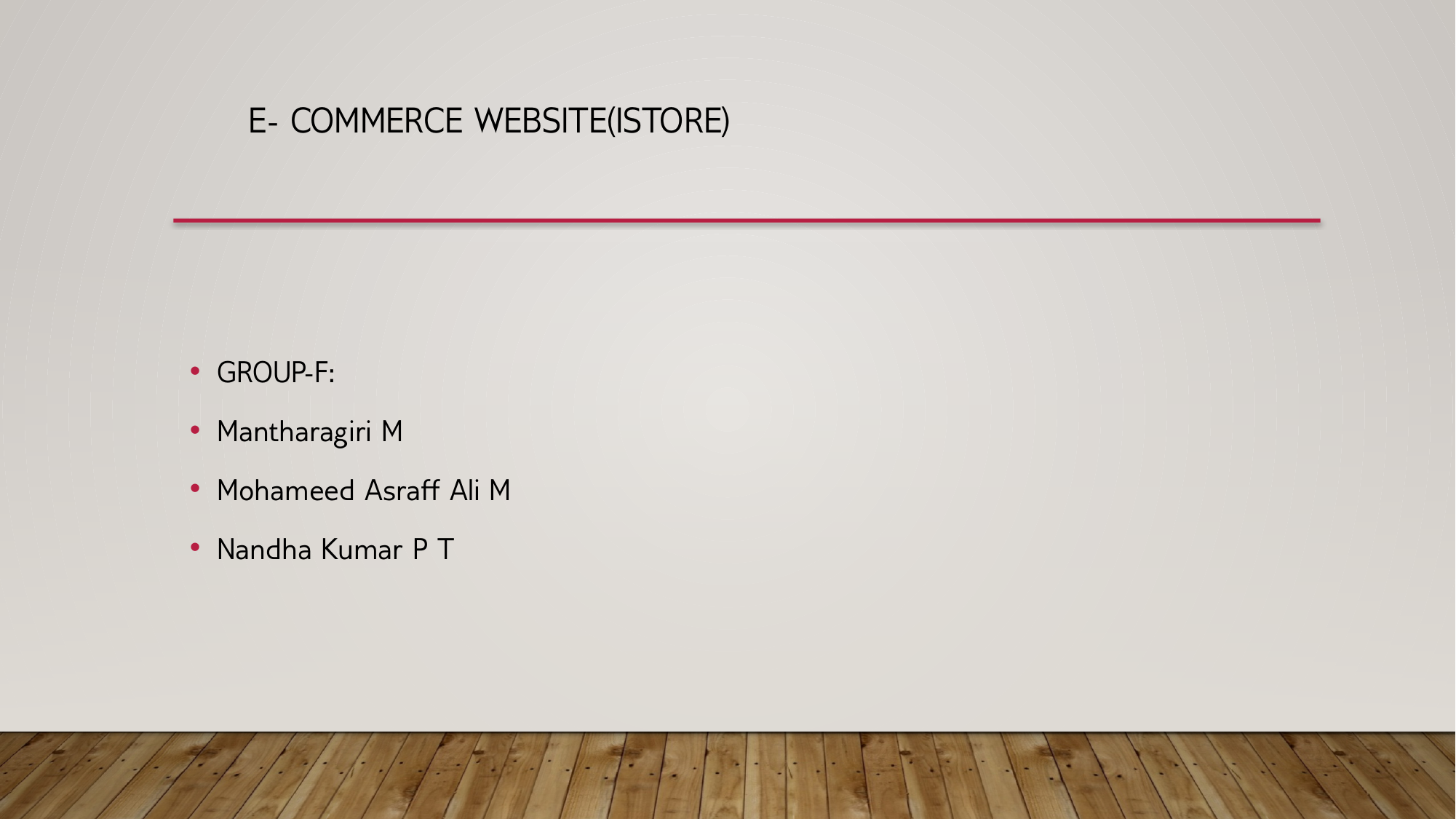

E- COMMERCE WEBSITE(ISTORE)
GROUP-F:
Mantharagiri M
Mohameed Asraff Ali M
Nandha Kumar P T